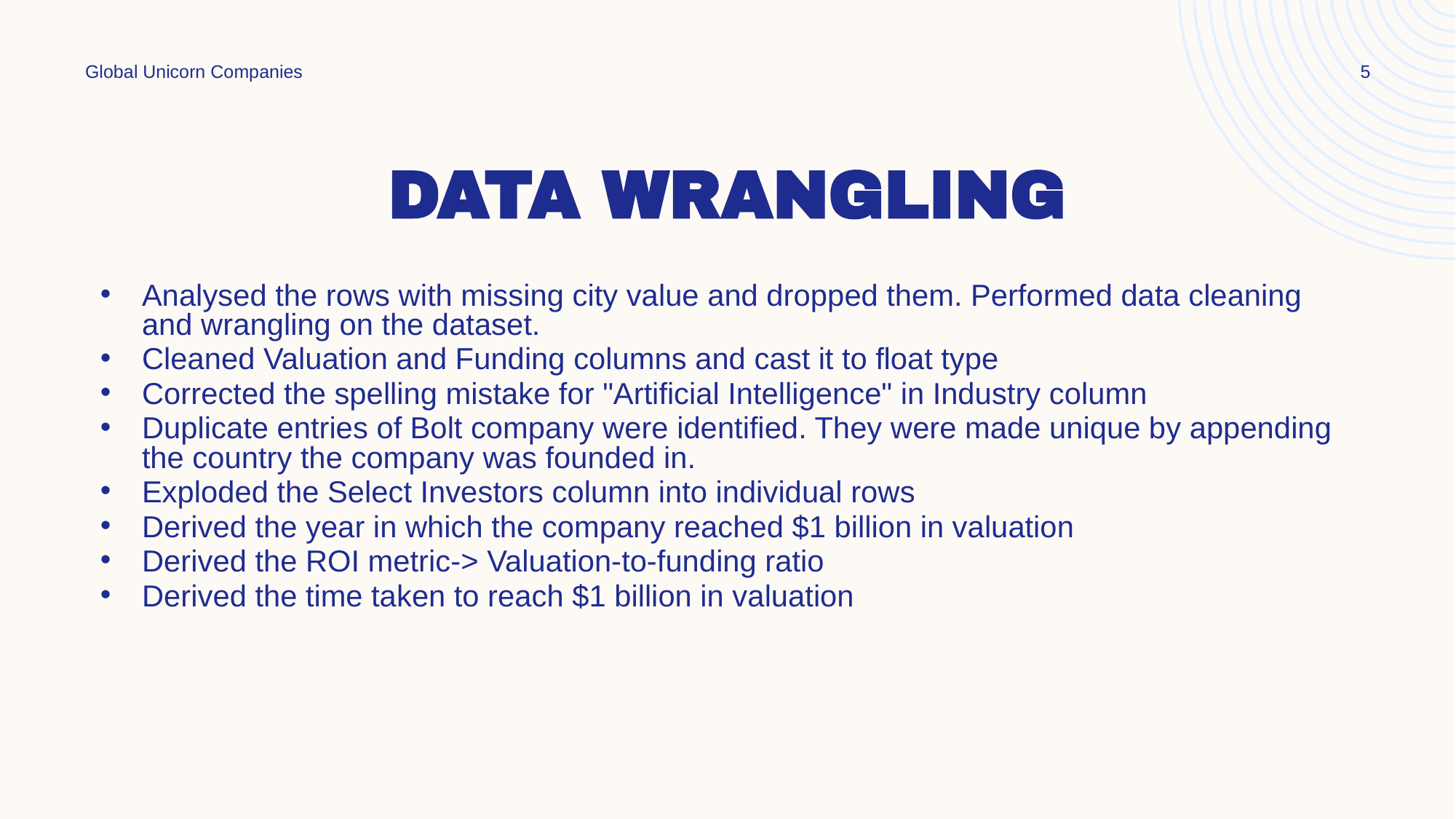

Global Unicorn Companies
5
# DATA WRANGLING
Analysed the rows with missing city value and dropped them. Performed data cleaning and wrangling on the dataset.
Cleaned Valuation and Funding columns and cast it to float type
Corrected the spelling mistake for "Artificial Intelligence" in Industry column
Duplicate entries of Bolt company were identified. They were made unique by appending the country the company was founded in.
Exploded the Select Investors column into individual rows
Derived the year in which the company reached $1 billion in valuation
Derived the ROI metric-> Valuation-to-funding ratio
Derived the time taken to reach $1 billion in valuation